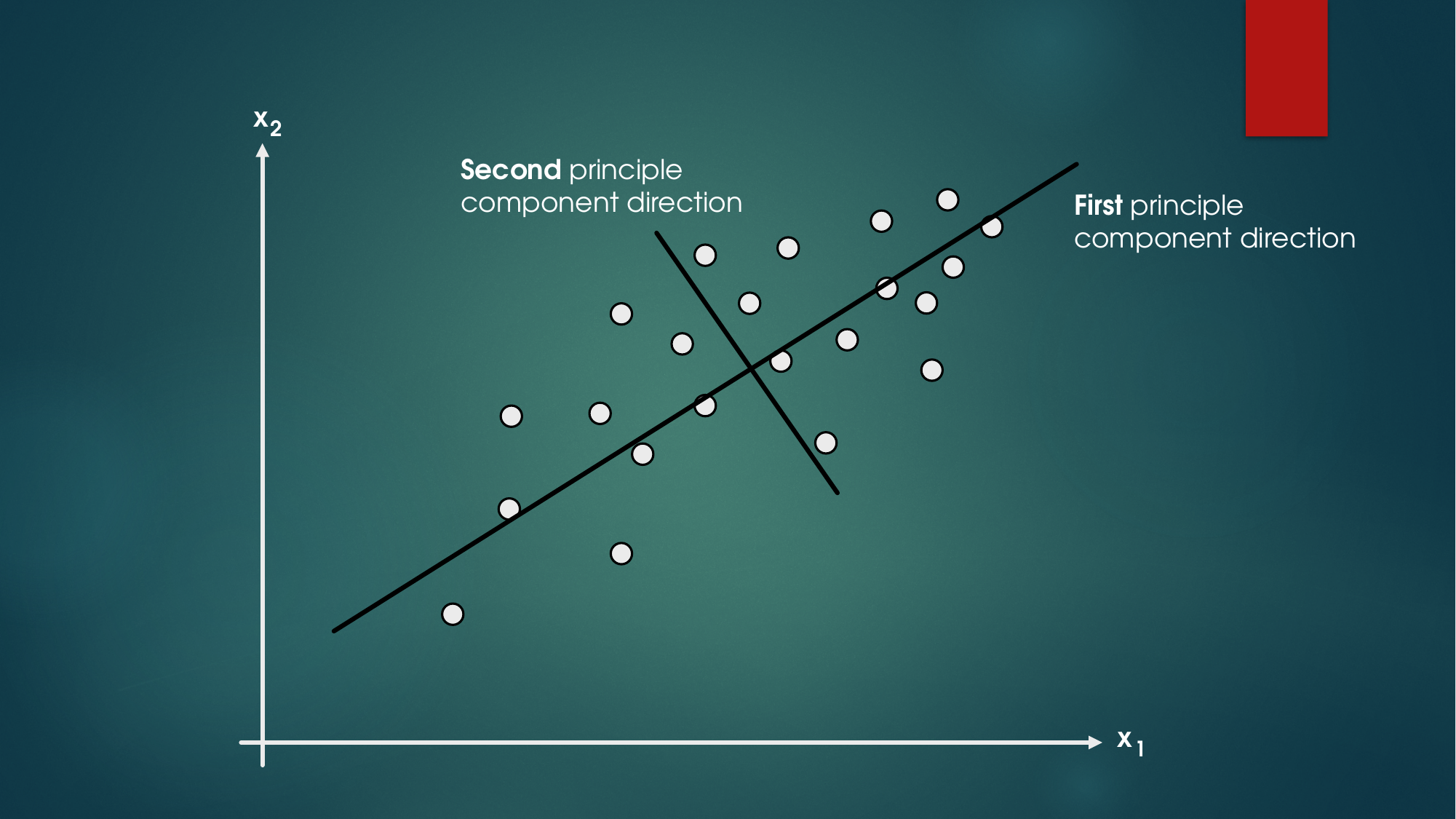

x
2
Second principle
component direction
First principle
component direction

x
1